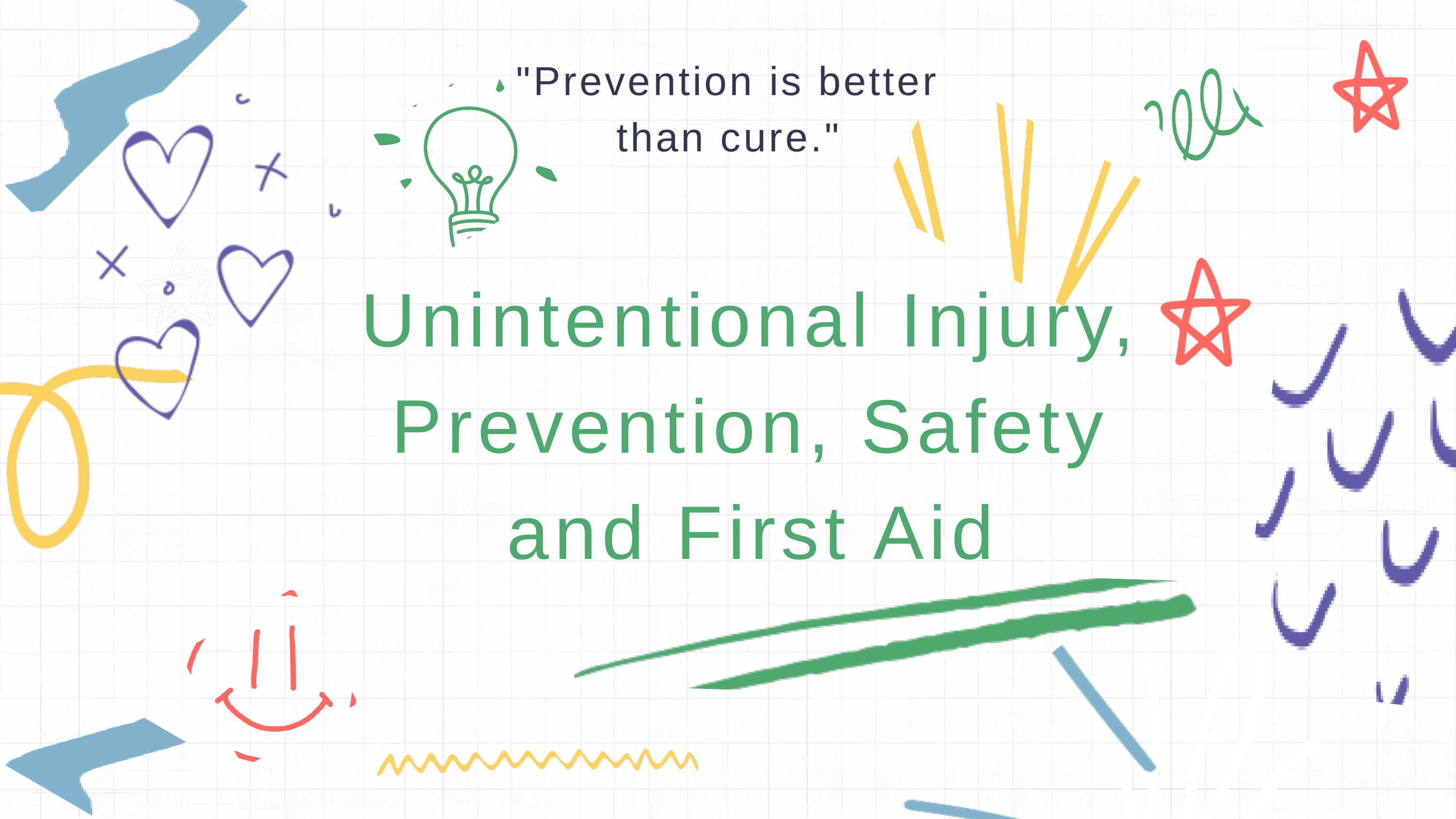

"Prevention is better than cure."

Unintentional Injury, Prevention, Safety and First Aid